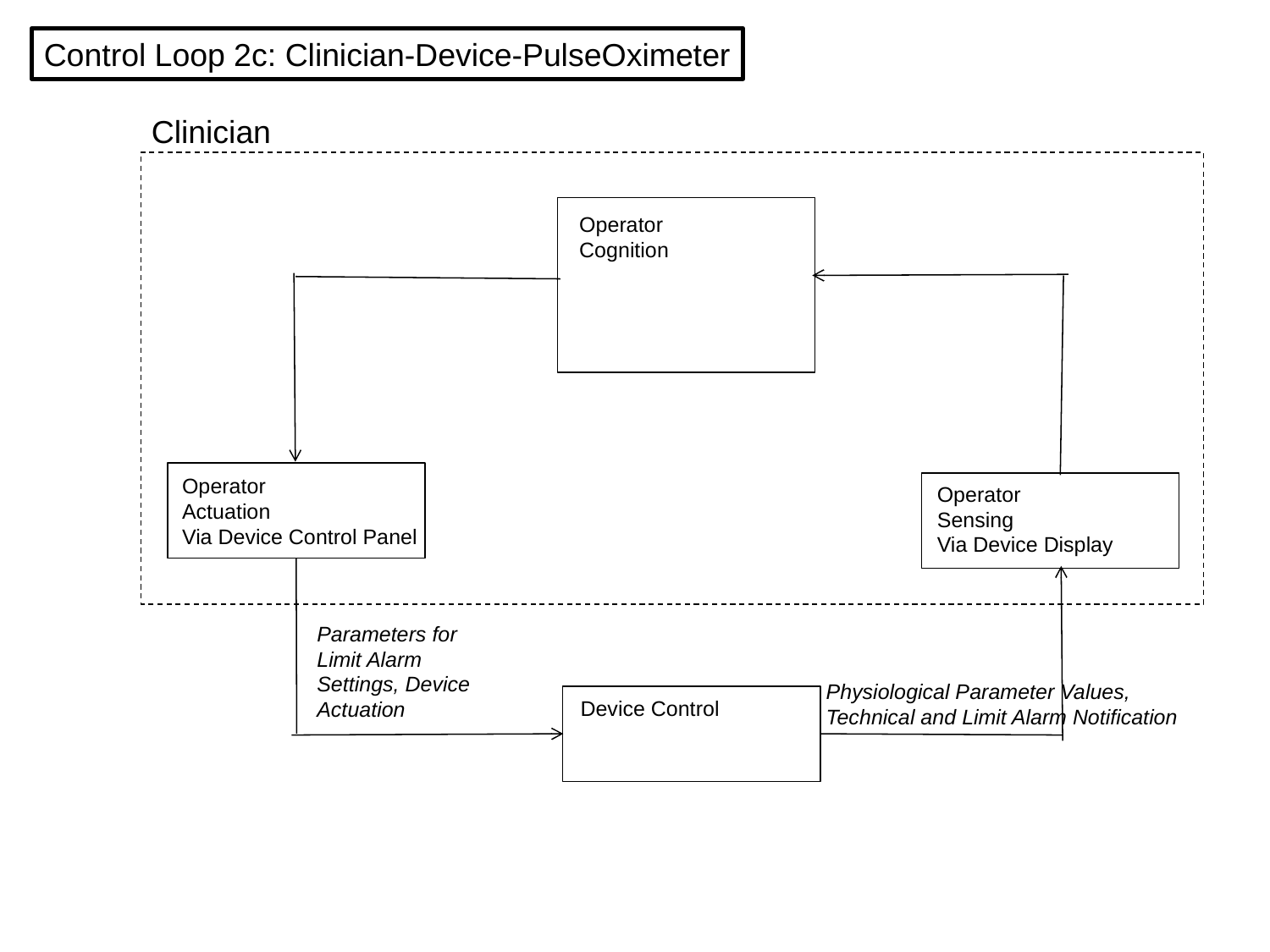

Control Loop 2c: Clinician-Device-PulseOximeter
Clinician

Operator
Cognition

Operator
Actuation
Via Device Control Panel

Operator
Sensing
Via Device Display
Parameters for Limit Alarm Settings, Device Actuation
Physiological Parameter Values,
Technical and Limit Alarm Notification

Device Control